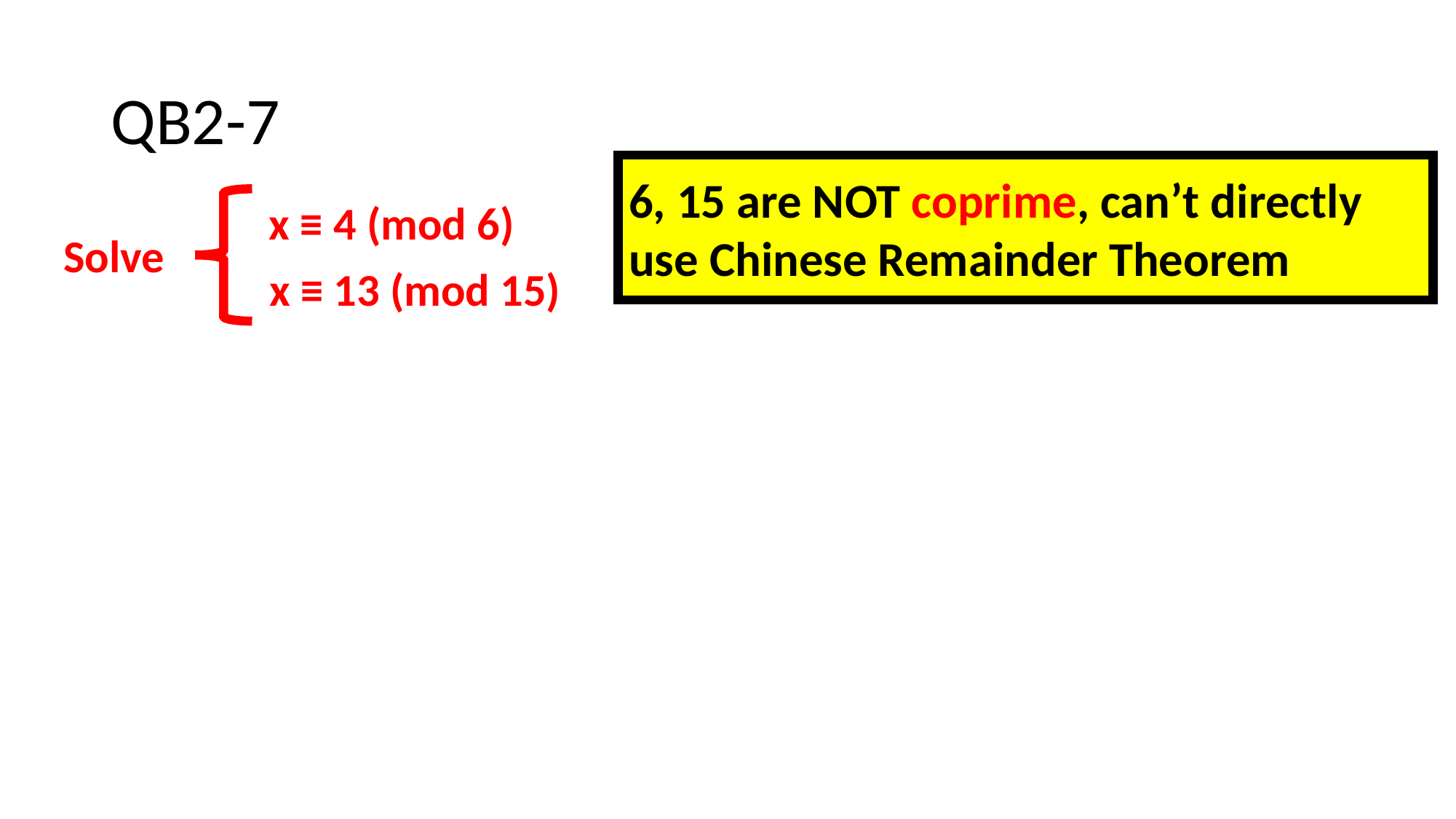

# QB2-7
6, 15 are NOT coprime, can’t directly use Chinese Remainder Theorem

x ≡ 4 (mod 6)
Solve
x ≡ 13 (mod 15)